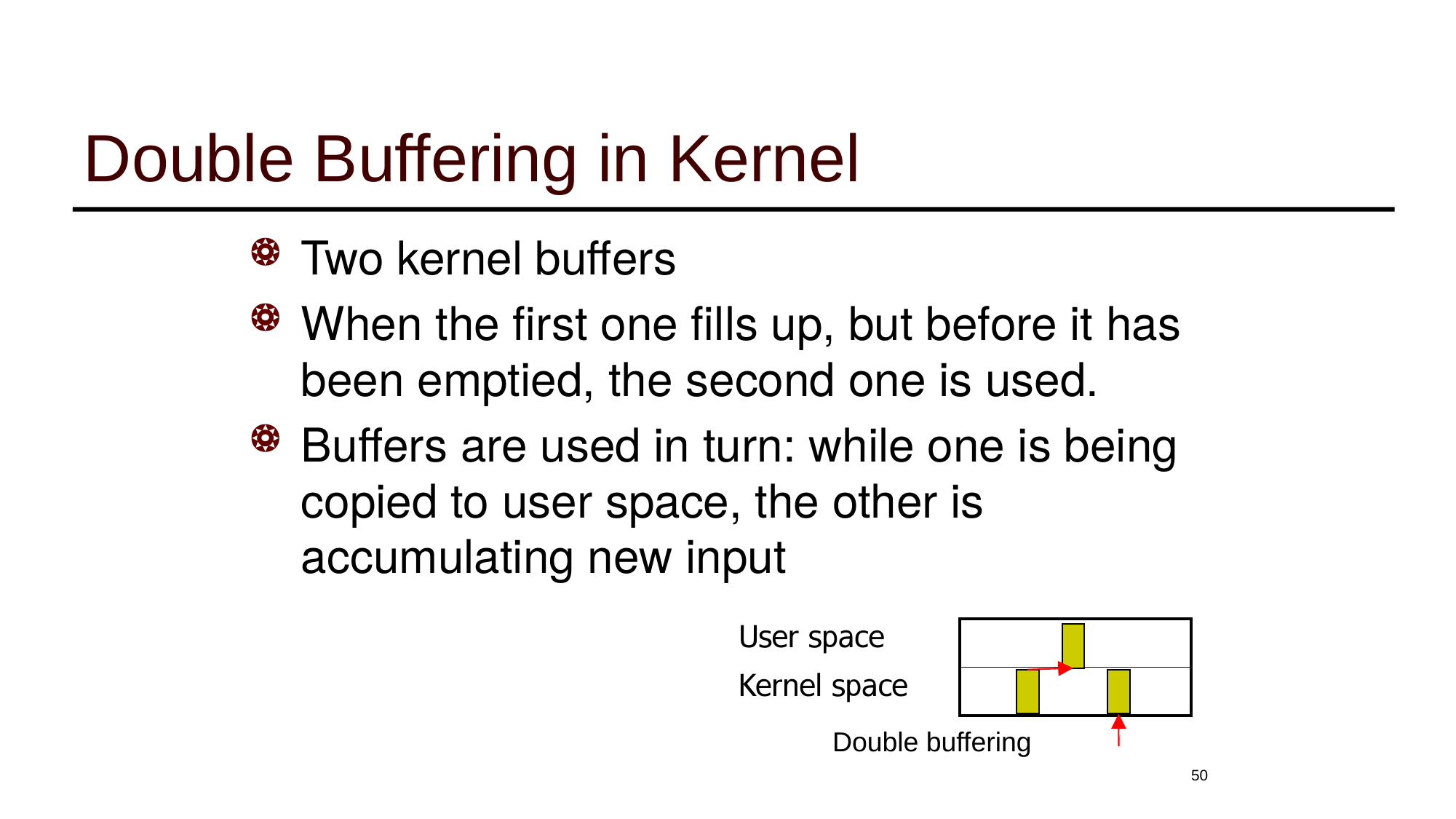

# Double Buffering in Kernel
Two kernel buffers
When the first one fills up, but before it has been emptied, the second one is used.
Buffers are used in turn: while one is being copied to user space, the other is accumulating new input
| User space |  |
| --- | --- |
| Kernel space |  |

Double buffering
50